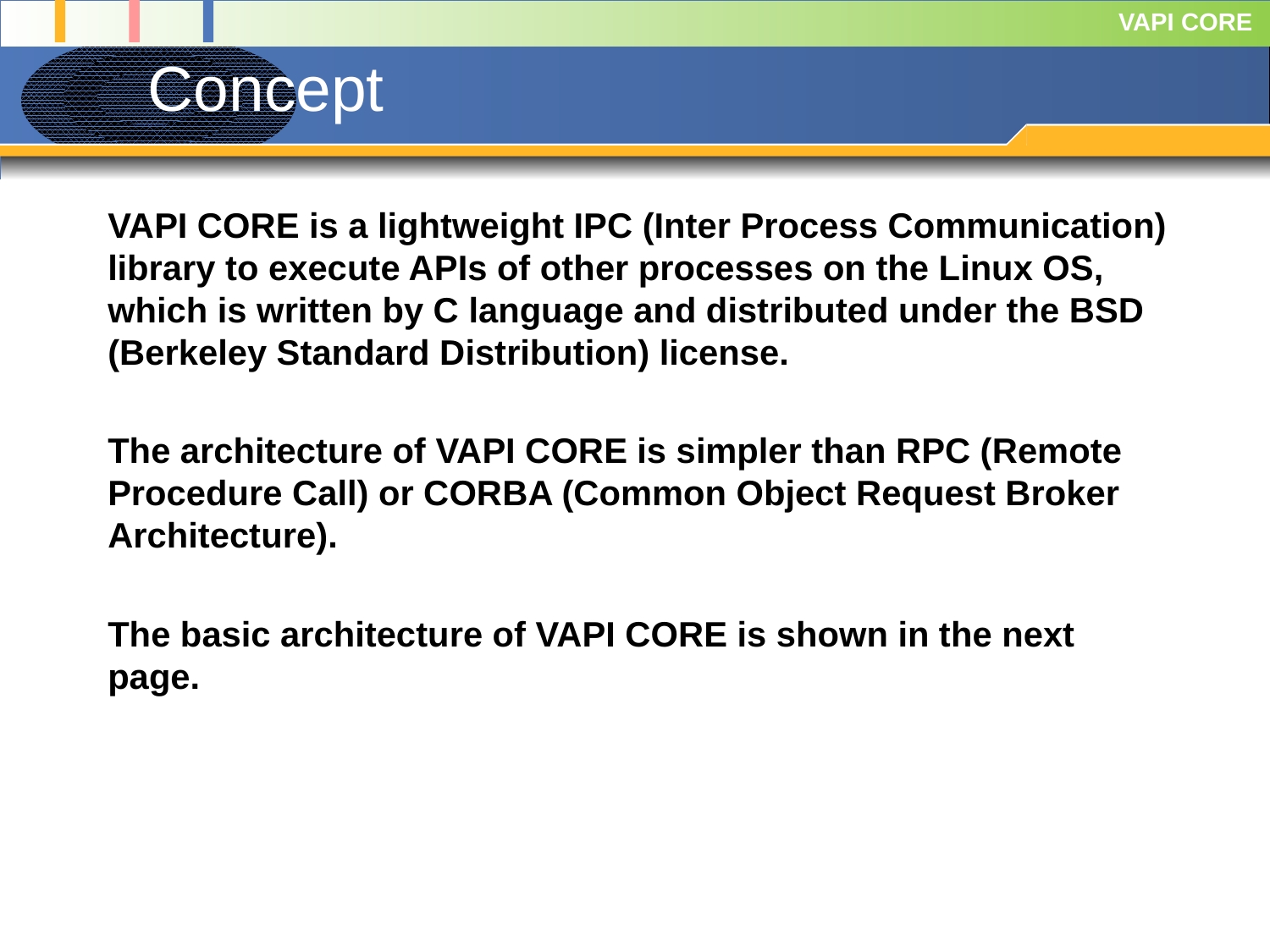

# Concept
VAPI CORE is a lightweight IPC (Inter Process Communication) library to execute APIs of other processes on the Linux OS, which is written by C language and distributed under the BSD (Berkeley Standard Distribution) license.

The architecture of VAPI CORE is simpler than RPC (Remote Procedure Call) or CORBA (Common Object Request Broker Architecture).

The basic architecture of VAPI CORE is shown in the next page.